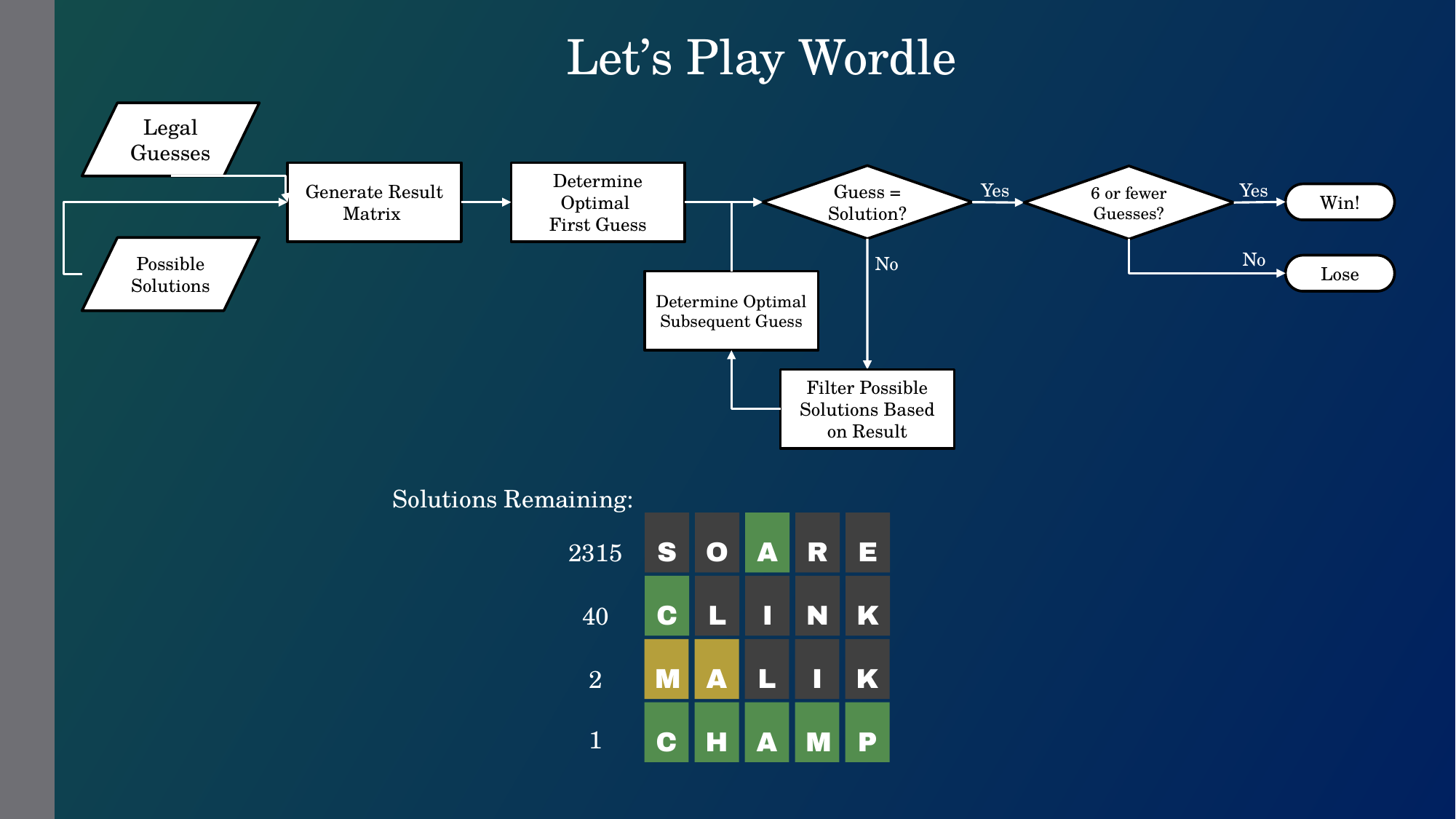

Let’s Play Wordle
Legal Guesses
Yes
Generate Result Matrix
Determine Optimal
First Guess
Yes
Guess = Solution?
6 or fewer Guesses?
Win!
No
No
Possible Solutions
Lose
Determine Optimal
Subsequent Guess
Filter Possible Solutions Based on Result
Solutions Remaining:
O
A
R
E
S
2315
L
I
N
K
C
40
A
L
I
K
M
2
1
H
A
M
P
C